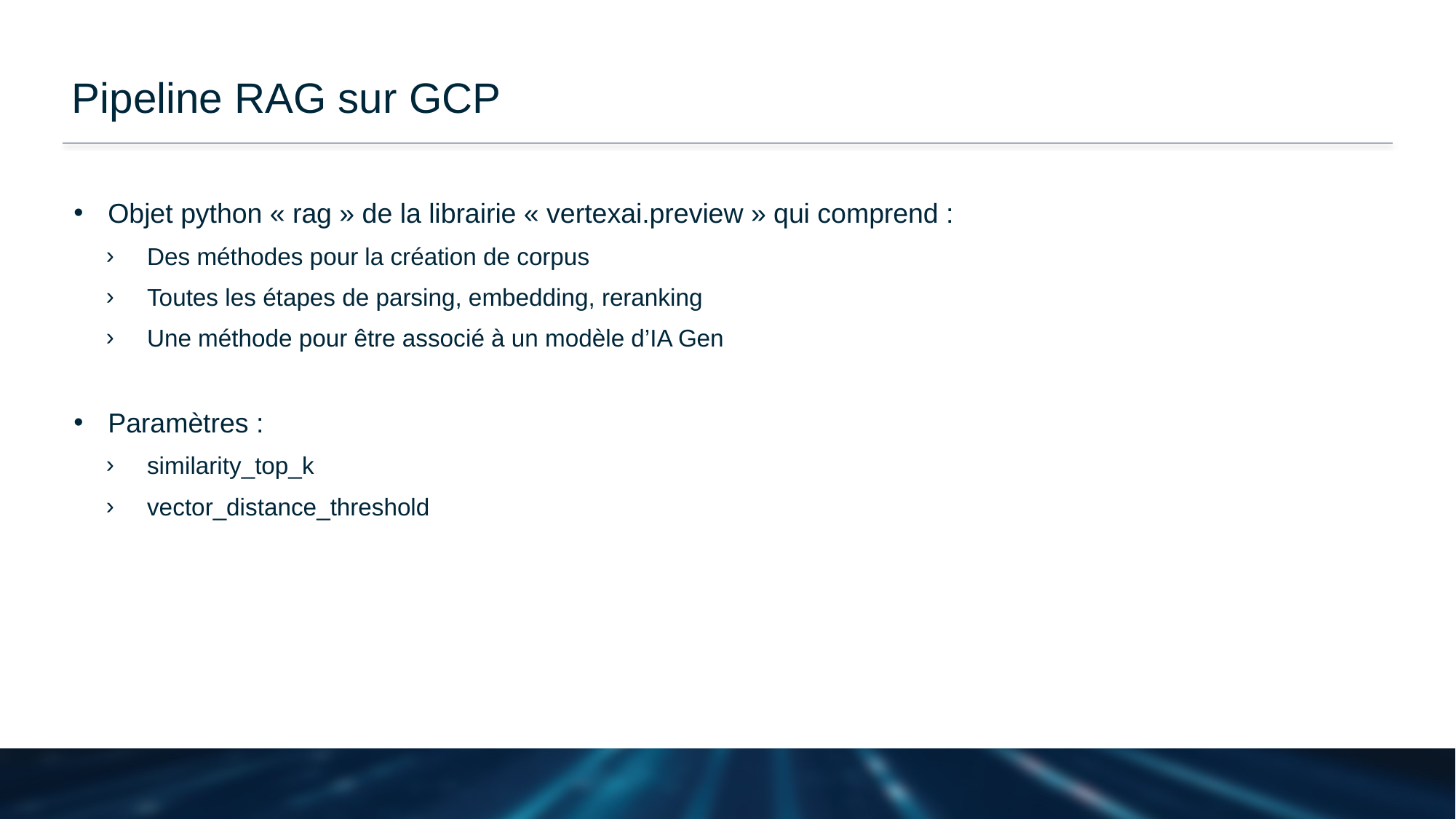

# Pipeline RAG sur GCP
Objet python « rag » de la librairie « vertexai.preview » qui comprend :
Des méthodes pour la création de corpus
Toutes les étapes de parsing, embedding, reranking
Une méthode pour être associé à un modèle d’IA Gen

Paramètres :
similarity_top_k
vector_distance_threshold